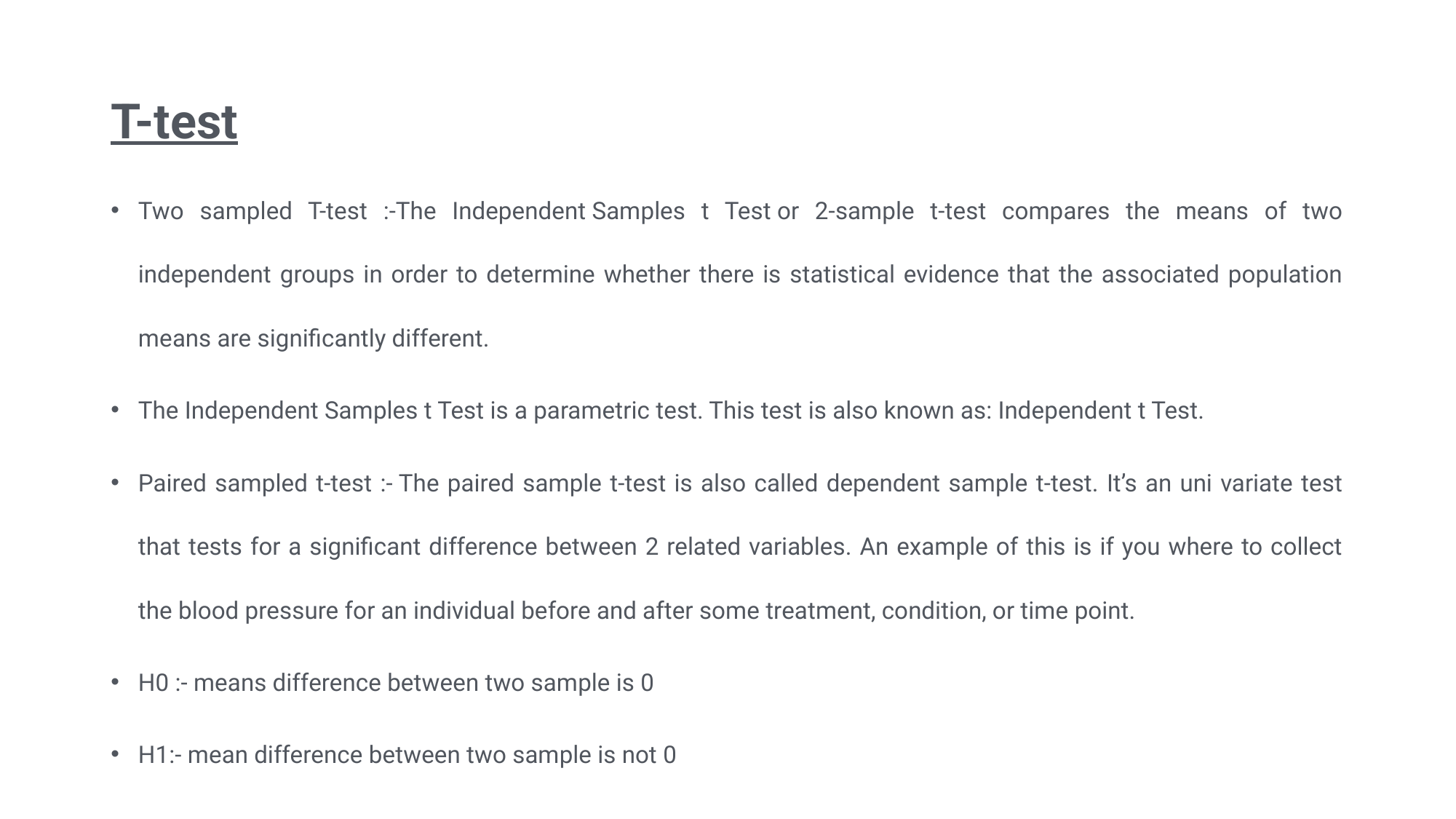

# T-test
Two sampled T-test :-The Independent Samples t Test or 2-sample t-test compares the means of two independent groups in order to determine whether there is statistical evidence that the associated population means are significantly different.
The Independent Samples t Test is a parametric test. This test is also known as: Independent t Test.
Paired sampled t-test :- The paired sample t-test is also called dependent sample t-test. It’s an uni variate test that tests for a significant difference between 2 related variables. An example of this is if you where to collect the blood pressure for an individual before and after some treatment, condition, or time point.
H0 :- means difference between two sample is 0
H1:- mean difference between two sample is not 0